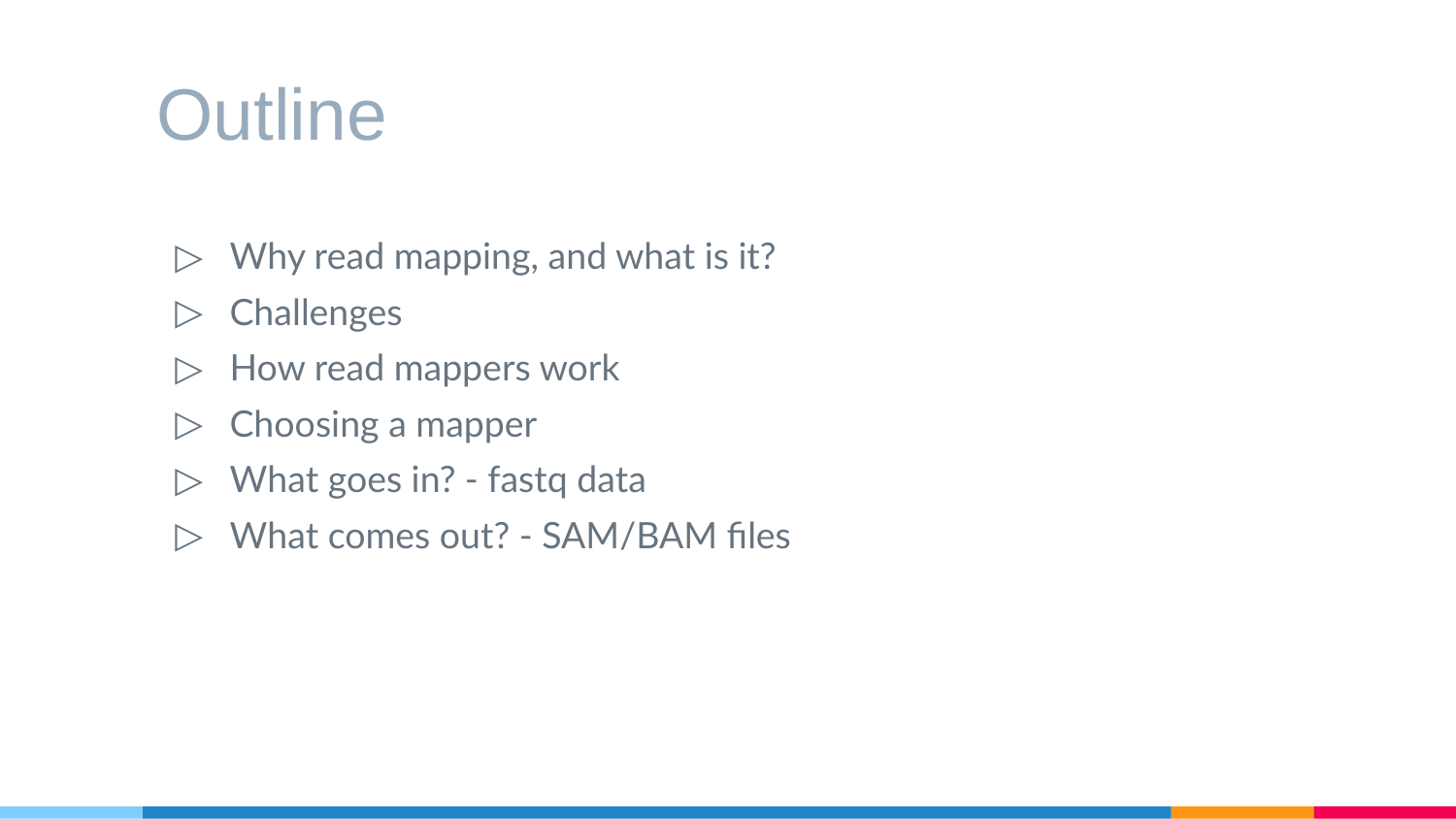

# Outline
Why read mapping, and what is it?
Challenges
How read mappers work
Choosing a mapper
What goes in? - fastq data
What comes out? - SAM/BAM files